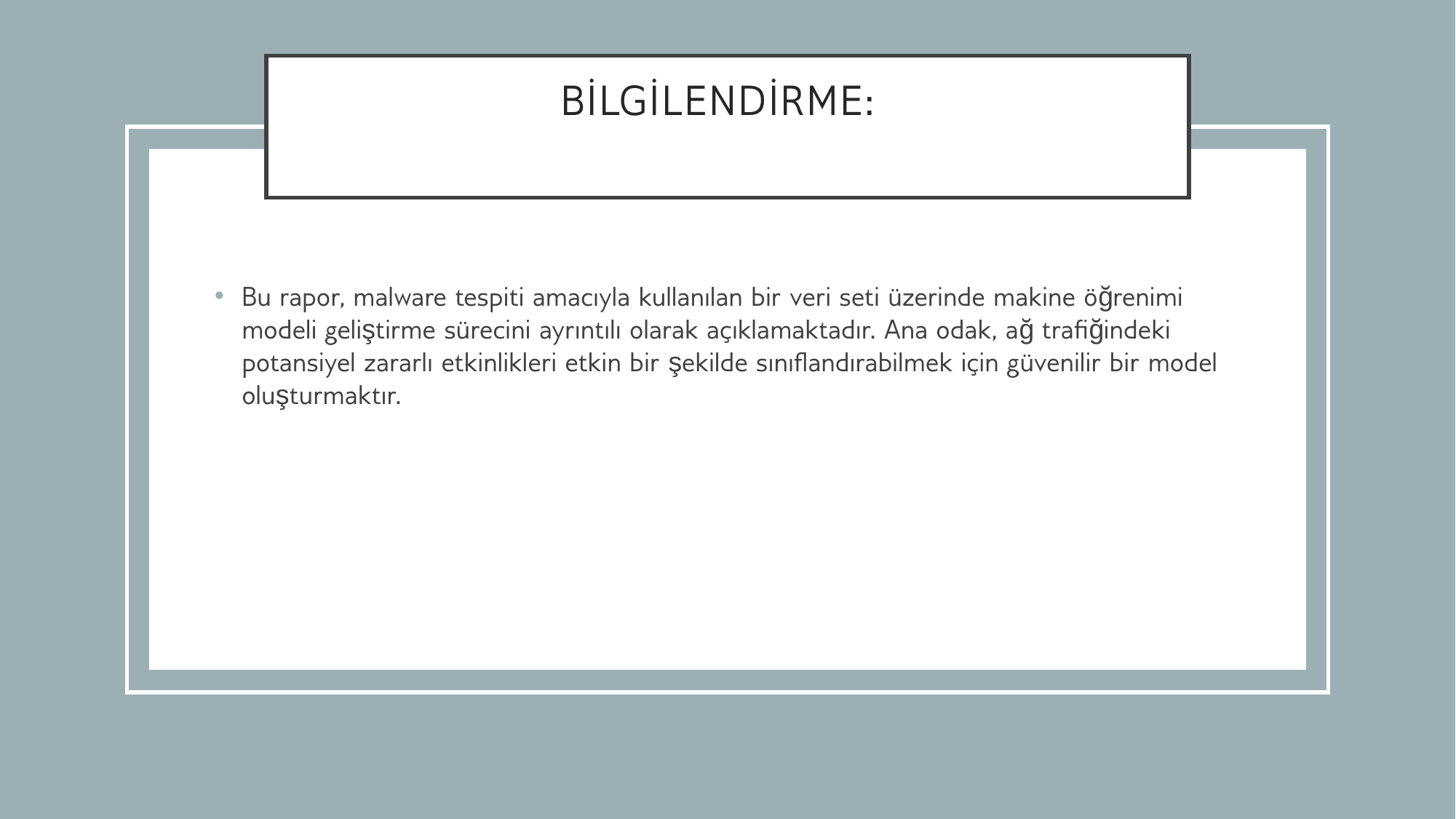

# BİLGİLENDİRME:

Bu rapor, malware tespiti amacıyla kullanılan bir veri seti üzerinde makine öğrenimi modeli geliştirme sürecini ayrıntılı olarak açıklamaktadır. Ana odak, ağ trafiğindeki potansiyel zararlı etkinlikleri etkin bir şekilde sınıflandırabilmek için güvenilir bir model oluşturmaktır.